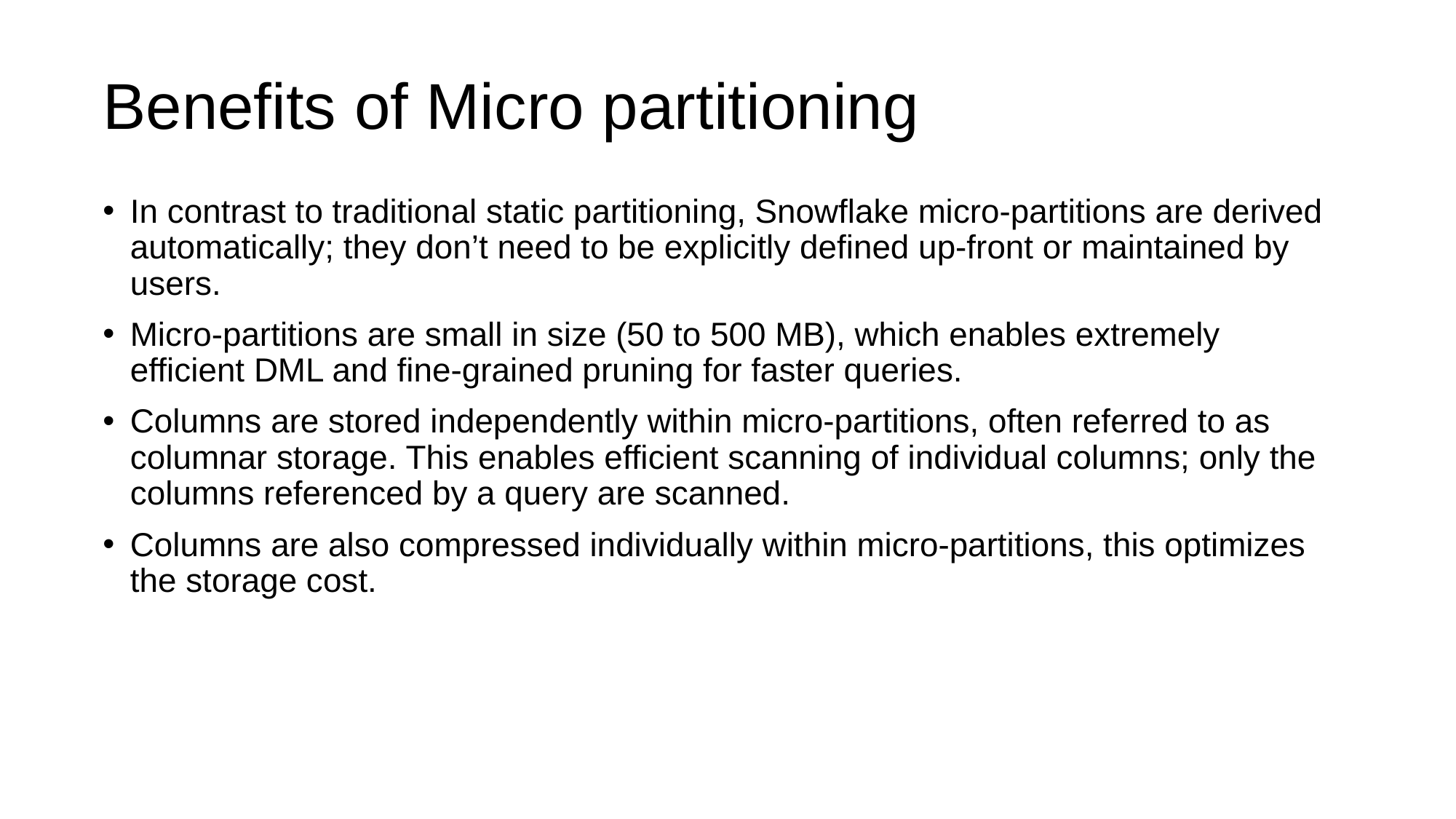

# Benefits of Micro partitioning
In contrast to traditional static partitioning, Snowflake micro-partitions are derived automatically; they don’t need to be explicitly defined up-front or maintained by users.
Micro-partitions are small in size (50 to 500 MB), which enables extremely efficient DML and fine-grained pruning for faster queries.
Columns are stored independently within micro-partitions, often referred to as columnar storage. This enables efficient scanning of individual columns; only the columns referenced by a query are scanned.
Columns are also compressed individually within micro-partitions, this optimizes the storage cost.